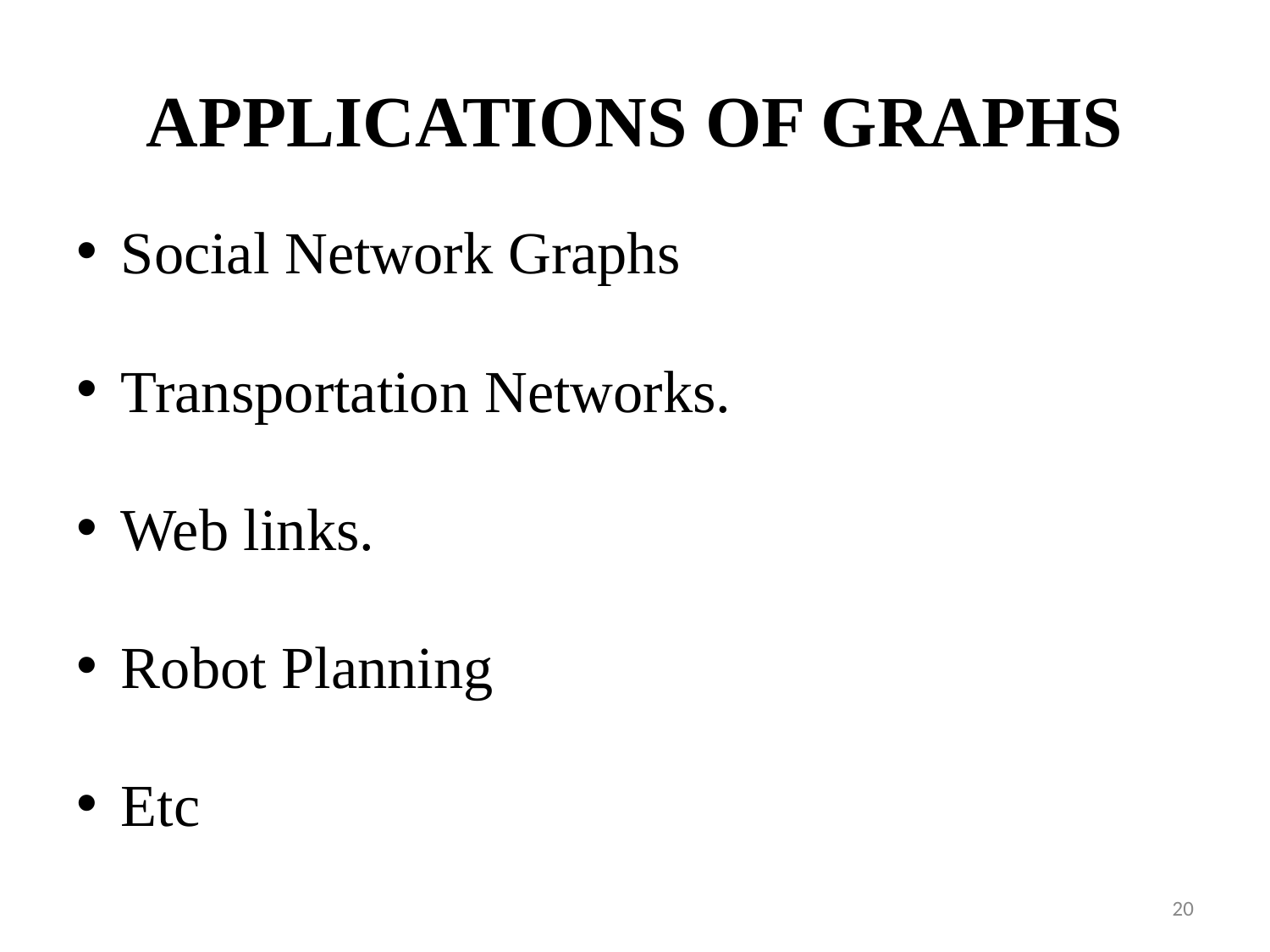

# APPLICATIONS OF GRAPHS
Social Network Graphs

Transportation Networks.

Web links.

Robot Planning

Etc
20